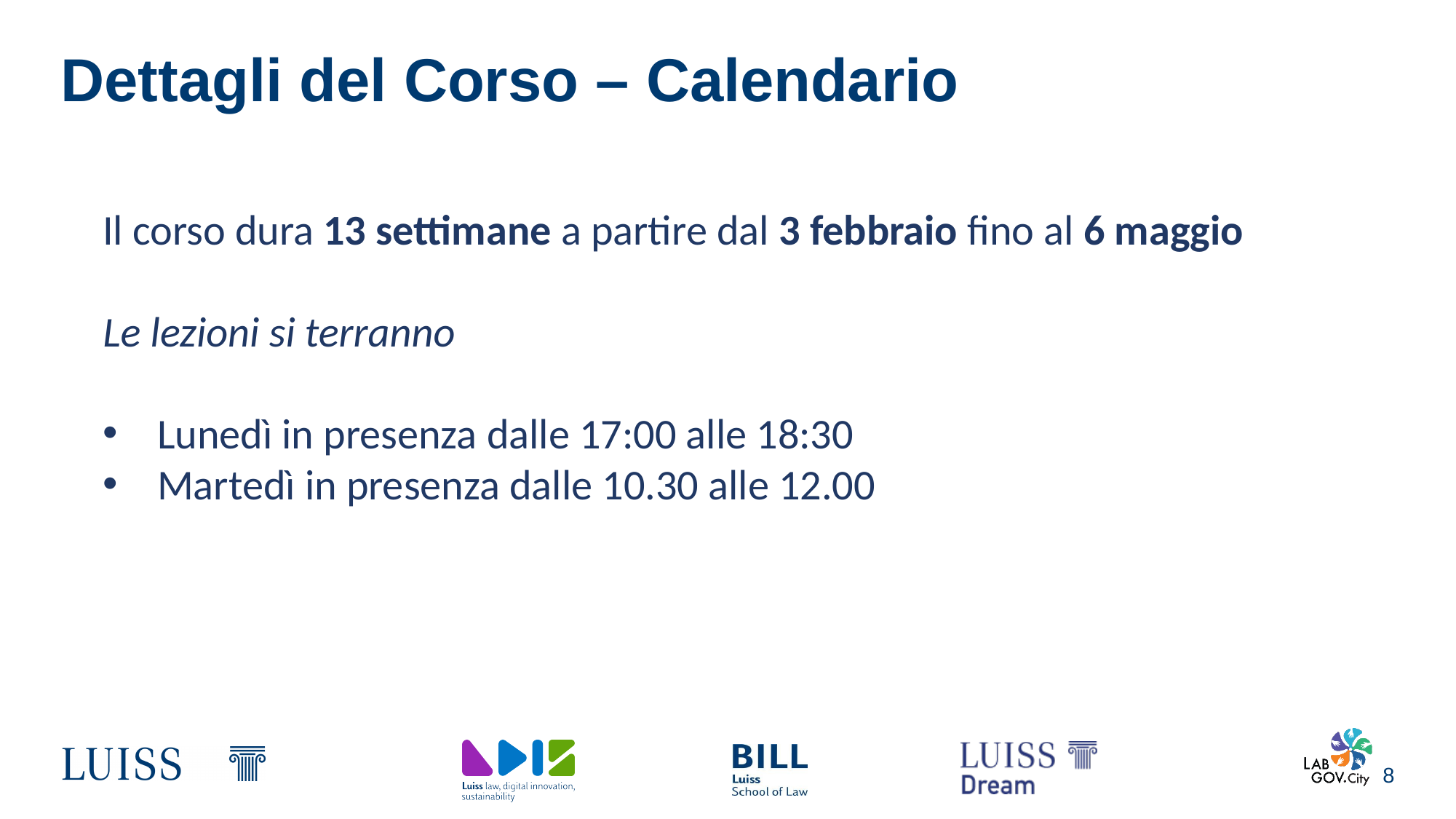

# Dettagli del Corso – Calendario
Il corso dura 13 settimane a partire dal 3 febbraio fino al 6 maggio

Le lezioni si terranno

Lunedì in presenza dalle 17:00 alle 18:30
Martedì in presenza dalle 10.30 alle 12.00

8